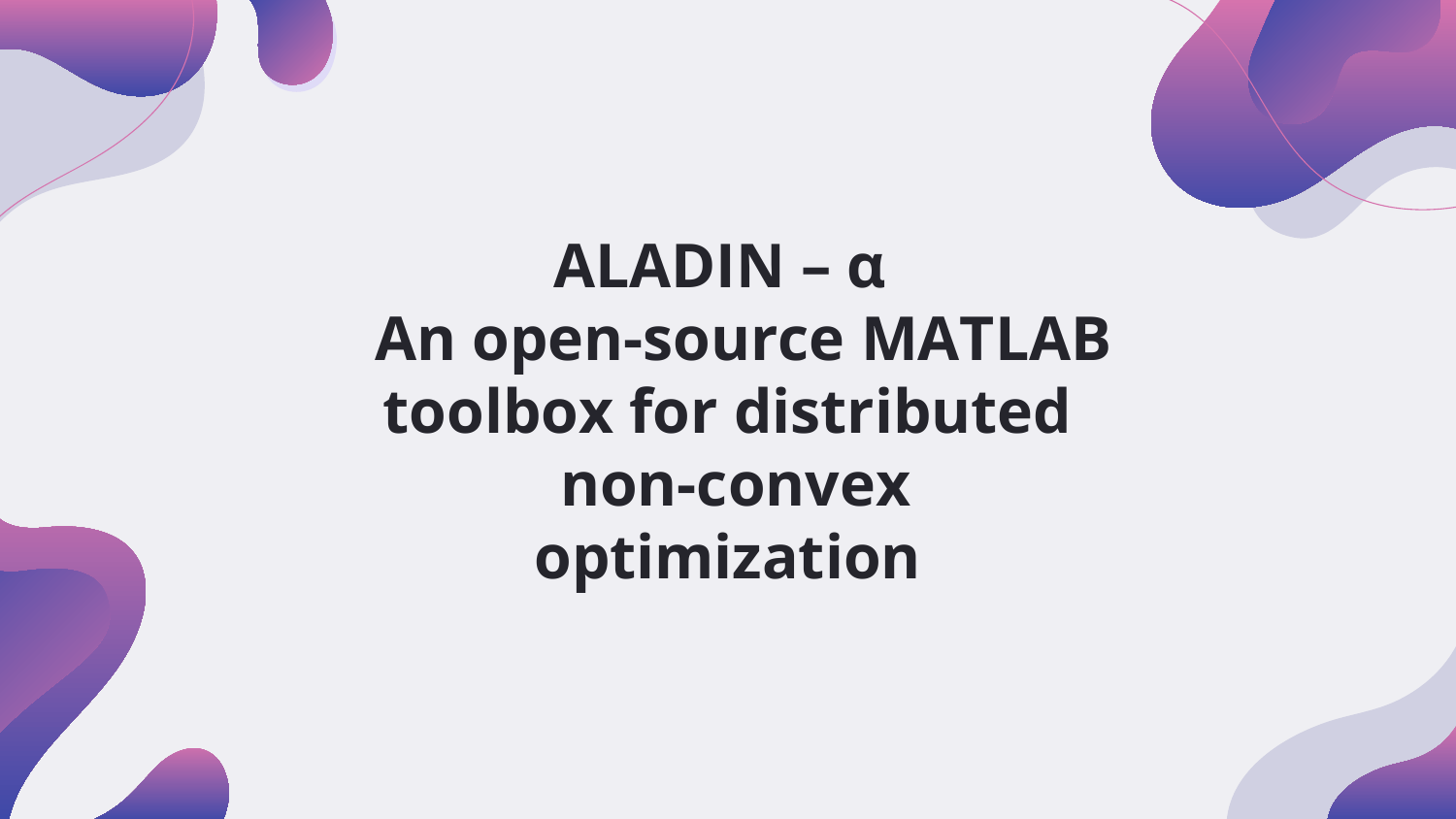

# ALADIN – α An open-source MATLAB toolbox for distributed non-convex optimization